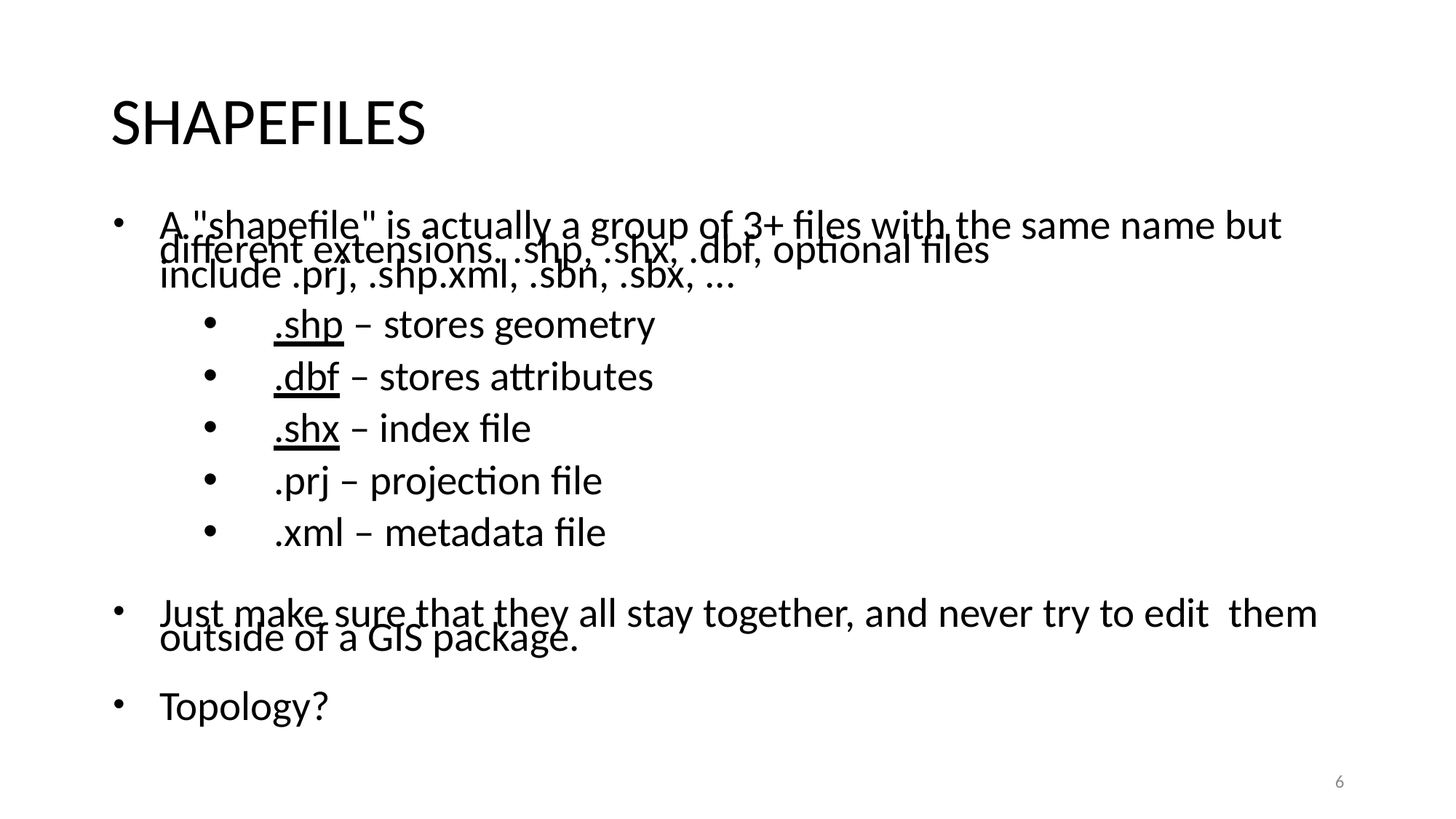

# SHAPEFILES
A	"shapefile" is actually a group of 3+ files with the same name but different extensions. .shp, .shx, .dbf, optional files include .prj, .shp.xml, .sbn, .sbx, ...
.shp – stores geometry
.dbf – stores attributes
.shx – index file
.prj – projection file
.xml – metadata file

Just make sure that they all stay together, and never try to edit  them outside of a GIS package.
Topology?

6